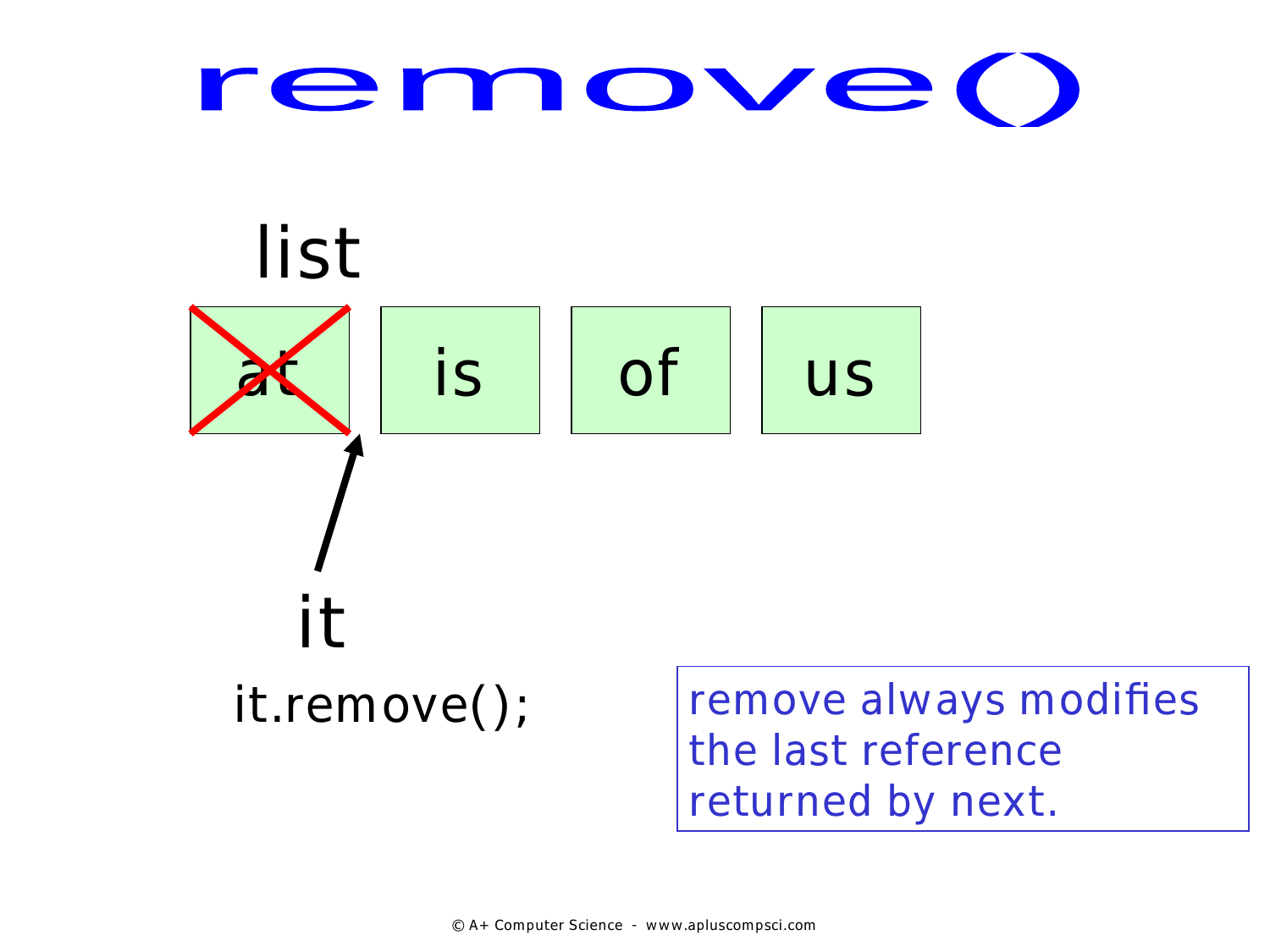

remove()
list

at

is
of
us

it
it.remove();
remove always modifies the last reference returned by next.

© A+ Computer Science  -  www.apluscompsci.com